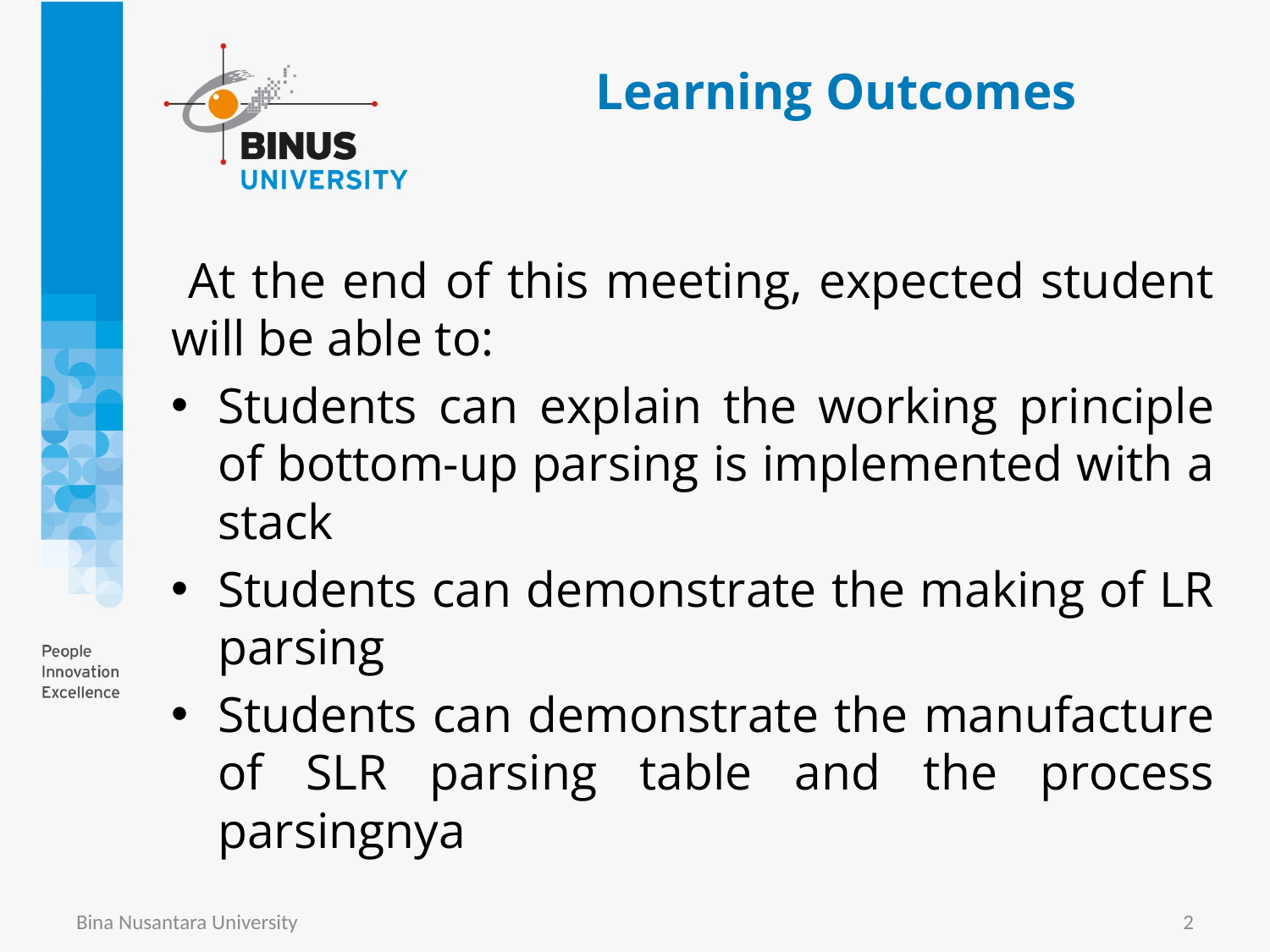

# Learning Outcomes
 At the end of this meeting, expected student
will be able to:
Students can explain the working principle of bottom-up parsing is implemented with a stack
Students can demonstrate the making of LR parsing
Students can demonstrate the manufacture of SLR parsing table and the process parsingnya

Bina Nusantara University
2